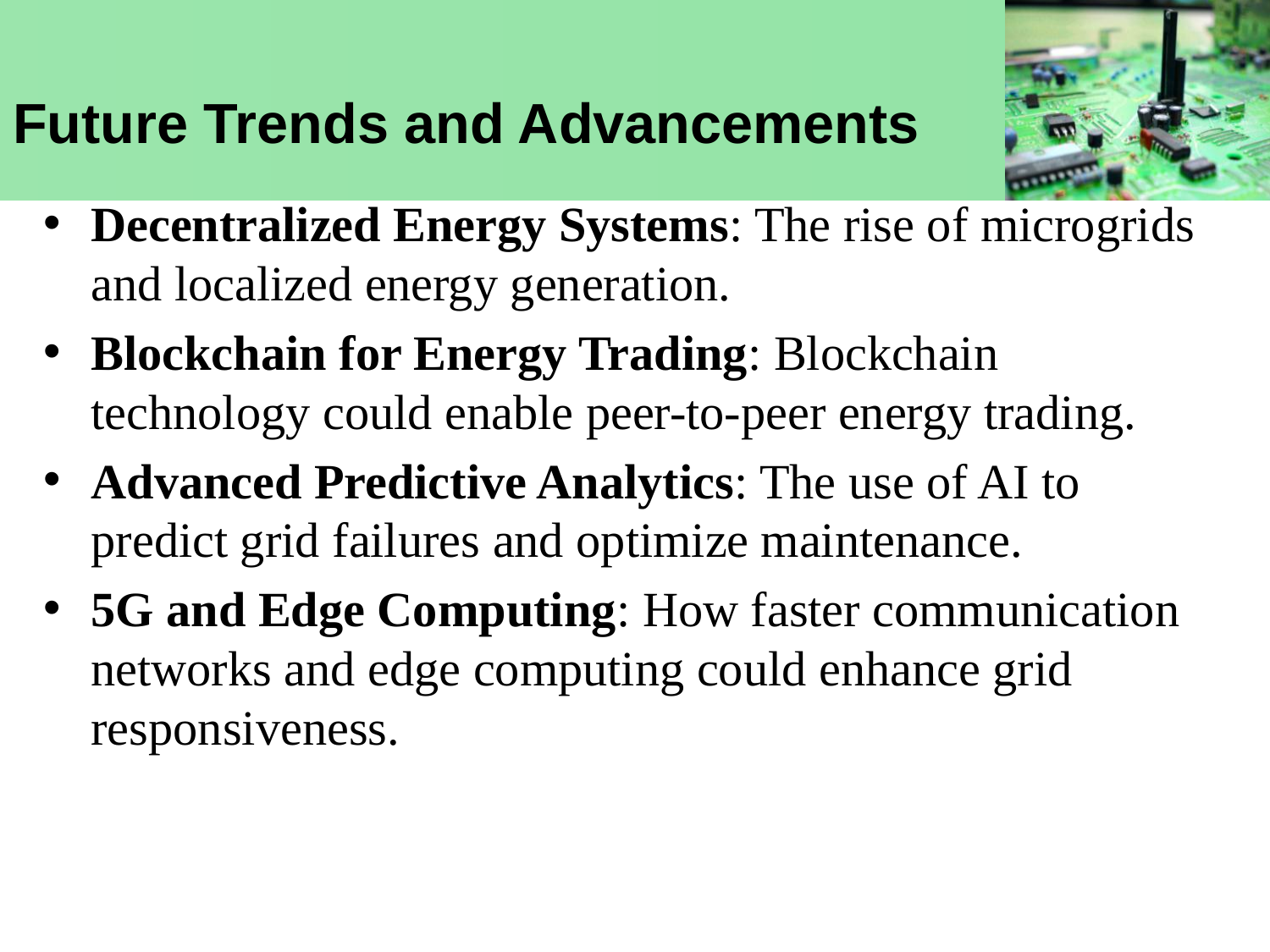

# Future Trends and Advancements
Decentralized Energy Systems: The rise of microgrids and localized energy generation.
Blockchain for Energy Trading: Blockchain technology could enable peer-to-peer energy trading.
Advanced Predictive Analytics: The use of AI to predict grid failures and optimize maintenance.
5G and Edge Computing: How faster communication networks and edge computing could enhance grid responsiveness.